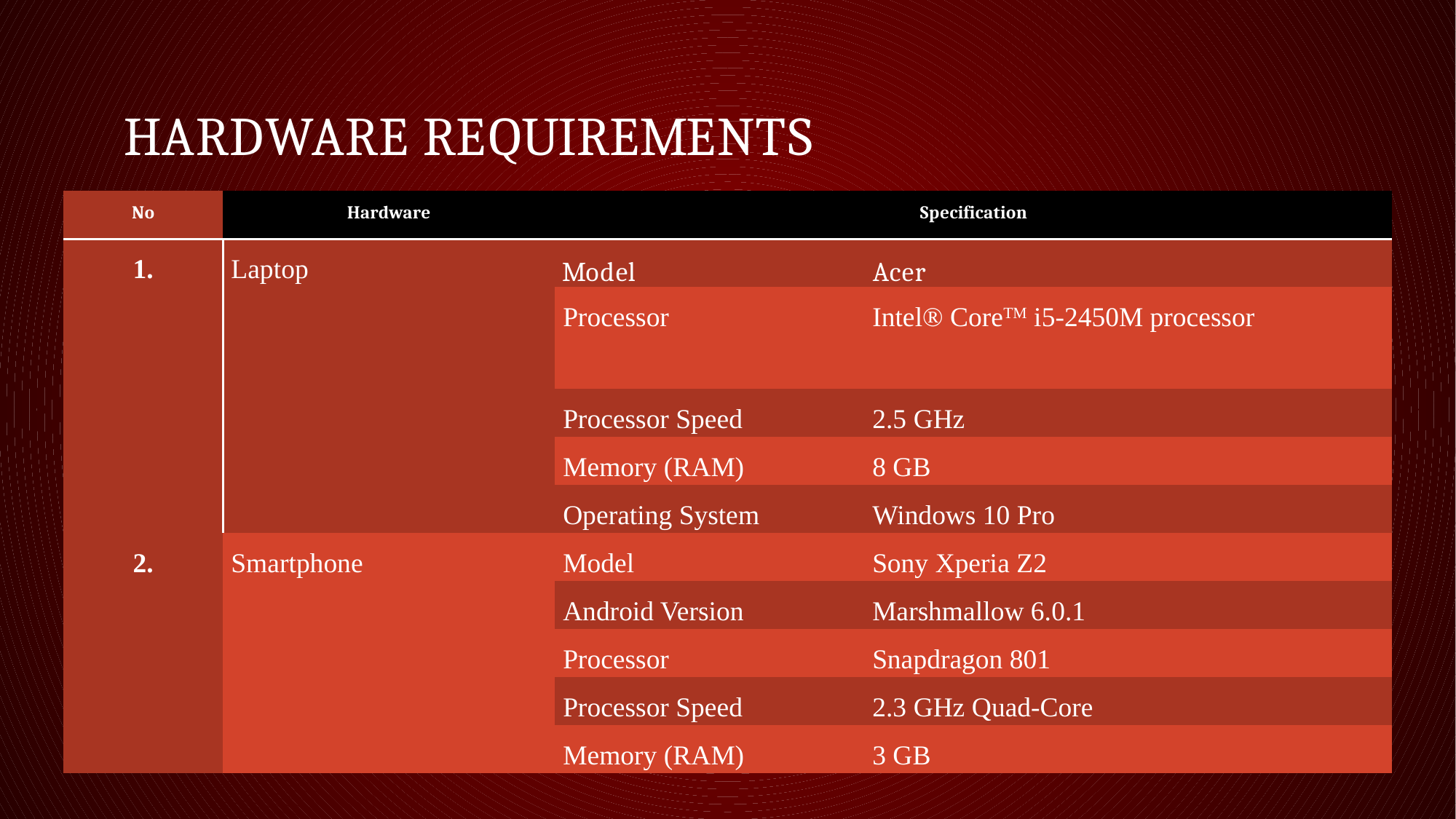

# Hardware requirements
| No | Hardware | Specification |  |
| --- | --- | --- | --- |
| 1. | Laptop | Model | Acer |
|  |  | Processor | Intel® CoreTM i5-2450M processor |
|  |  | Processor Speed | 2.5 GHz |
|  |  | Memory (RAM) | 8 GB |
|  |  | Operating System | Windows 10 Pro |
| 2. | Smartphone | Model | Sony Xperia Z2 |
|  |  | Android Version | Marshmallow 6.0.1 |
|  |  | Processor | Snapdragon 801 |
|  |  | Processor Speed | 2.3 GHz Quad-Core |
|  |  | Memory (RAM) | 3 GB |